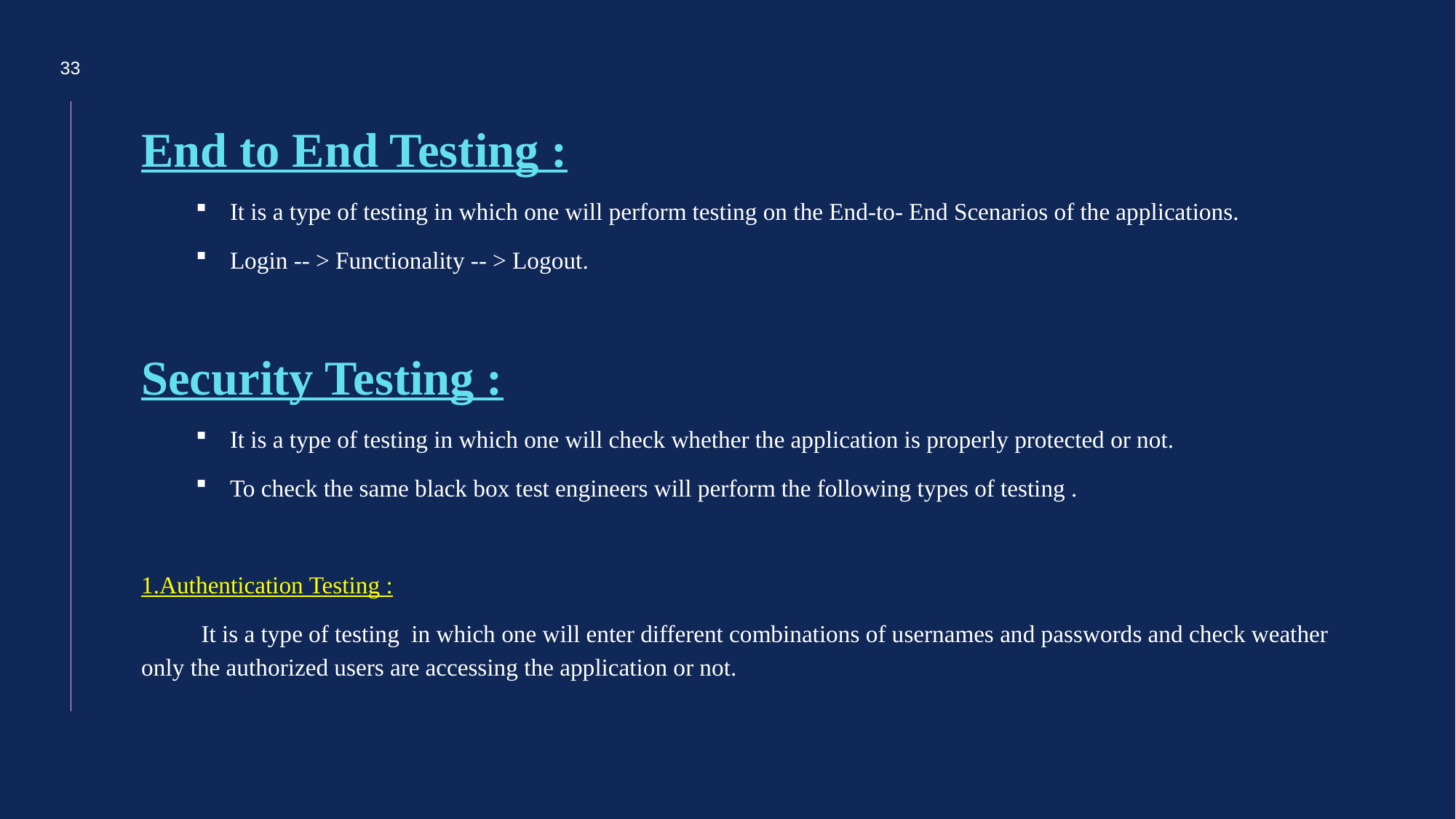

33
End to End Testing :
It is a type of testing in which one will perform testing on the End-to- End Scenarios of the applications.
Login -- > Functionality -- > Logout.

Security Testing :
It is a type of testing in which one will check whether the application is properly protected or not.
To check the same black box test engineers will perform the following types of testing .

1.Authentication Testing :
          It is a type of testing  in which one will enter different combinations of usernames and passwords and check weather only the authorized users are accessing the application or not.